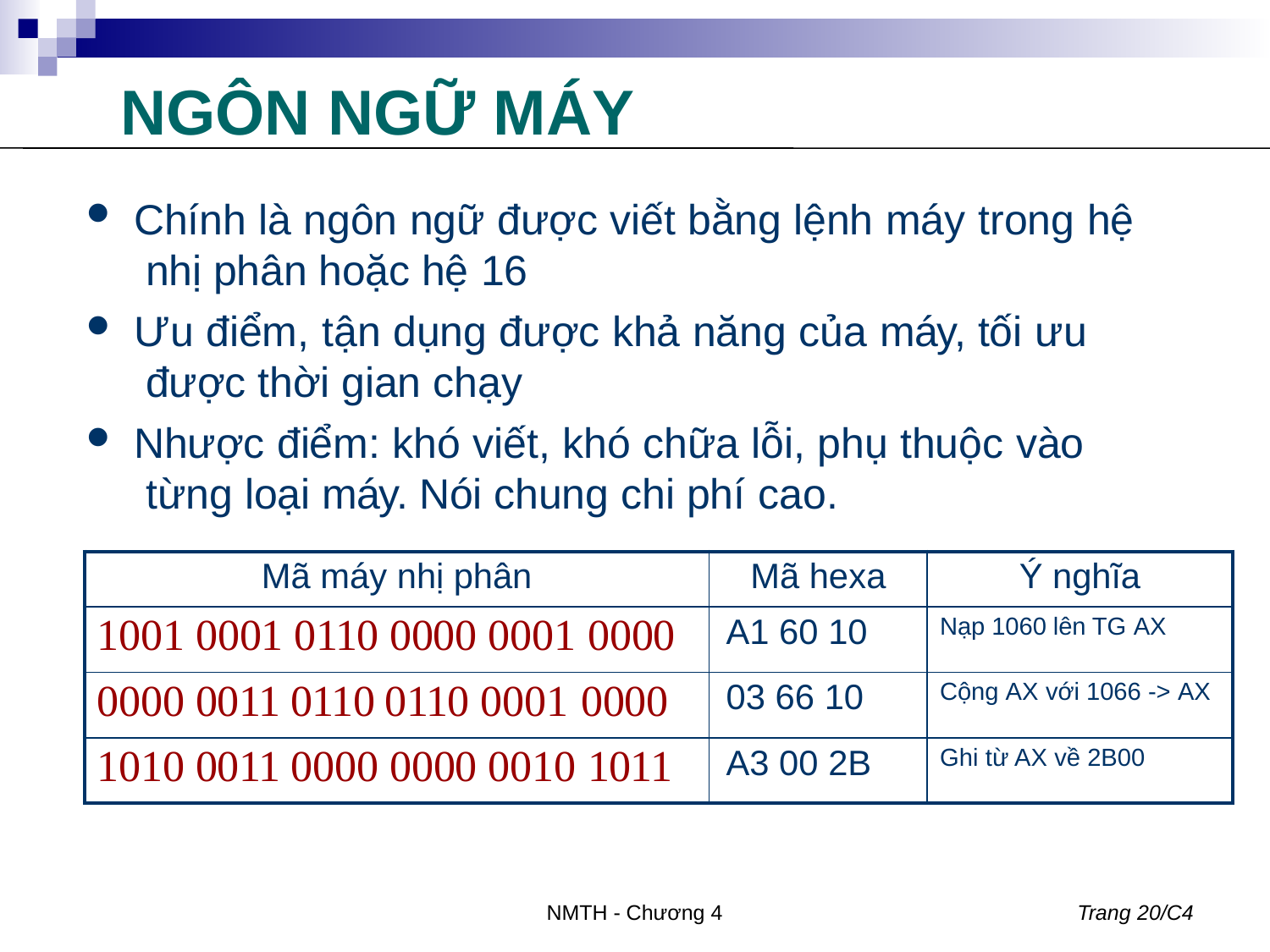

# NGÔN NGỮ MÁY
Chính là ngôn ngữ được viết bằng lệnh máy trong hệ  nhị phân hoặc hệ 16
Ưu điểm, tận dụng được khả năng của máy, tối ưu  được thời gian chạy
Nhược điểm: khó viết, khó chữa lỗi, phụ thuộc vào  từng loại máy. Nói chung chi phí cao.
| Mã máy nhị phân | Mã hexa | Ý nghĩa |
| --- | --- | --- |
| 1001 0001 0110 0000 0001 0000 | A1 60 10 | Nạp 1060 lên TG AX |
| 0000 0011 0110 0110 0001 0000 | 03 66 10 | Cộng AX với 1066 -> AX |
| 1010 0011 0000 0000 0010 1011 | A3 00 2B | Ghi từ AX về 2B00 |
NMTH - Chương 4
Trang 20/C4